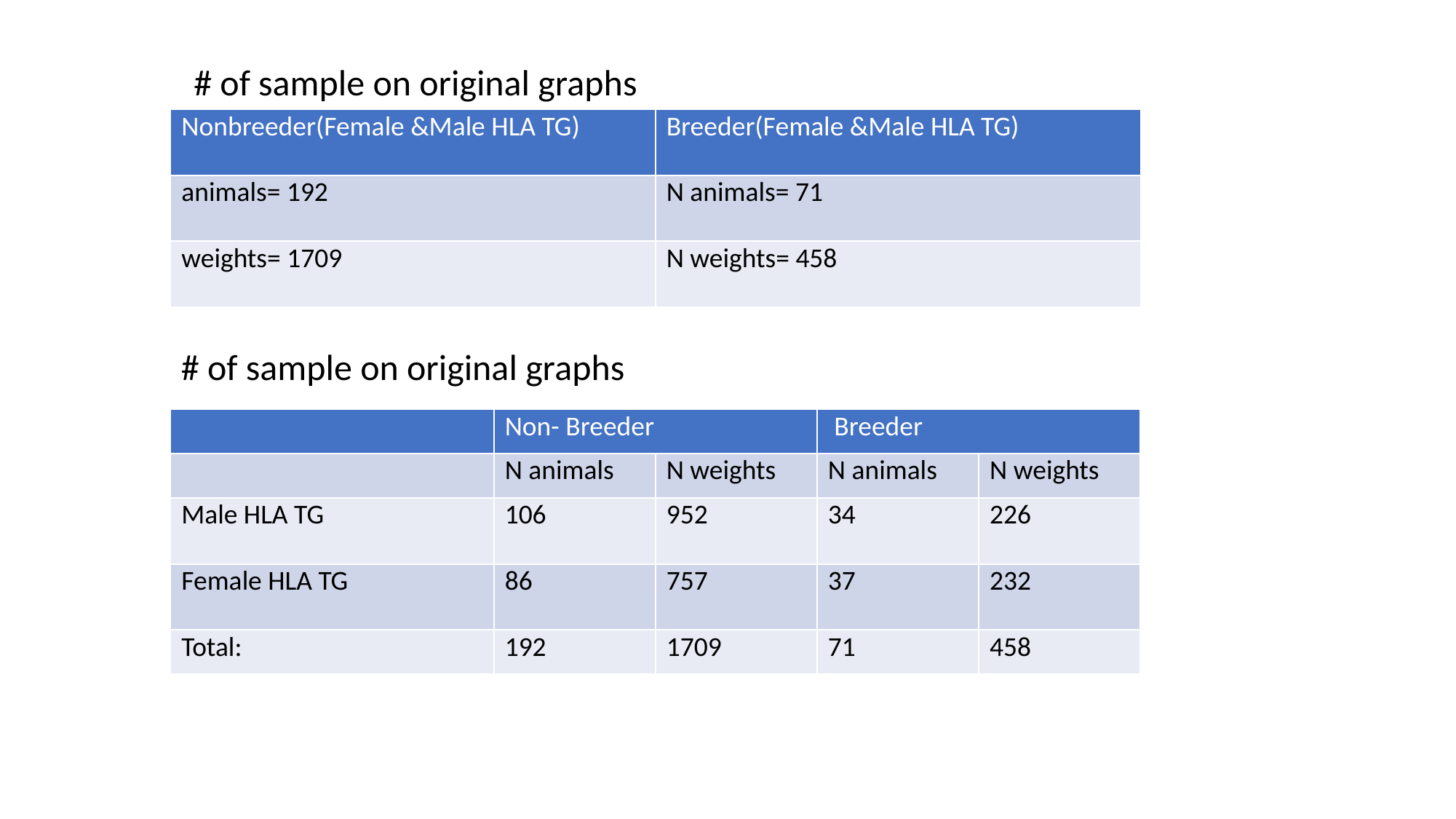

# of sample on original graphs

| Nonbreeder(Female &Male HLA TG) | Breeder(Female &Male HLA TG) |
| --- | --- |
| animals= 192 | N animals= 71 |
| weights= 1709 | N weights= 458 |
# of sample on original graphs

|  | Non- Breeder |  | Breeder |  |
| --- | --- | --- | --- | --- |
|  | N animals | N weights | N animals | N weights |
| Male HLA TG | 106 | 952 | 34 | 226 |
| Female HLA TG | 86 | 757 | 37 | 232 |
| Total: | 192 | 1709 | 71 | 458 |